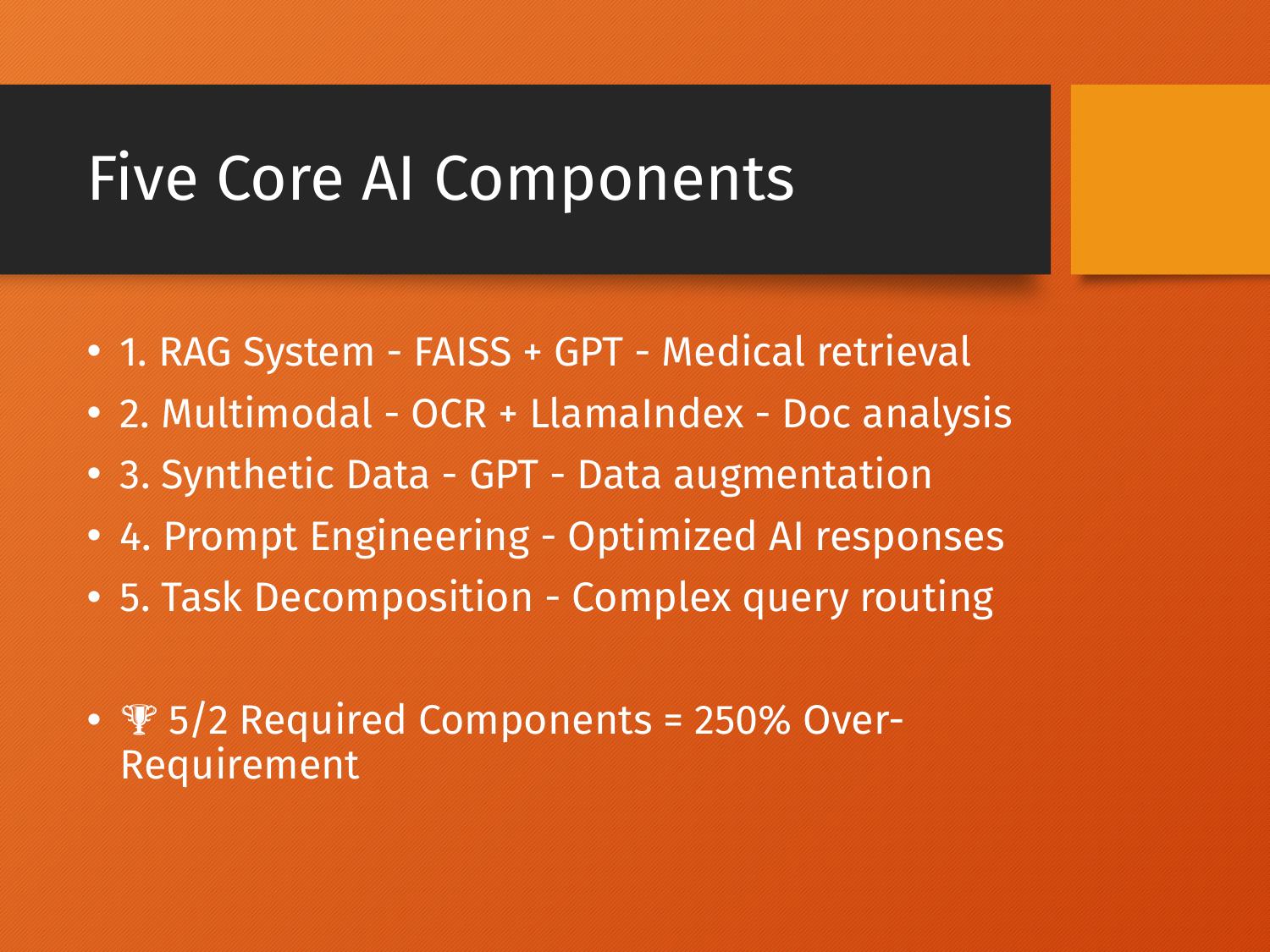

# Five Core AI Components
1. RAG System - FAISS + GPT - Medical retrieval
2. Multimodal - OCR + LlamaIndex - Doc analysis
3. Synthetic Data - GPT - Data augmentation
4. Prompt Engineering - Optimized AI responses
5. Task Decomposition - Complex query routing

🏆 5/2 Required Components = 250% Over-Requirement